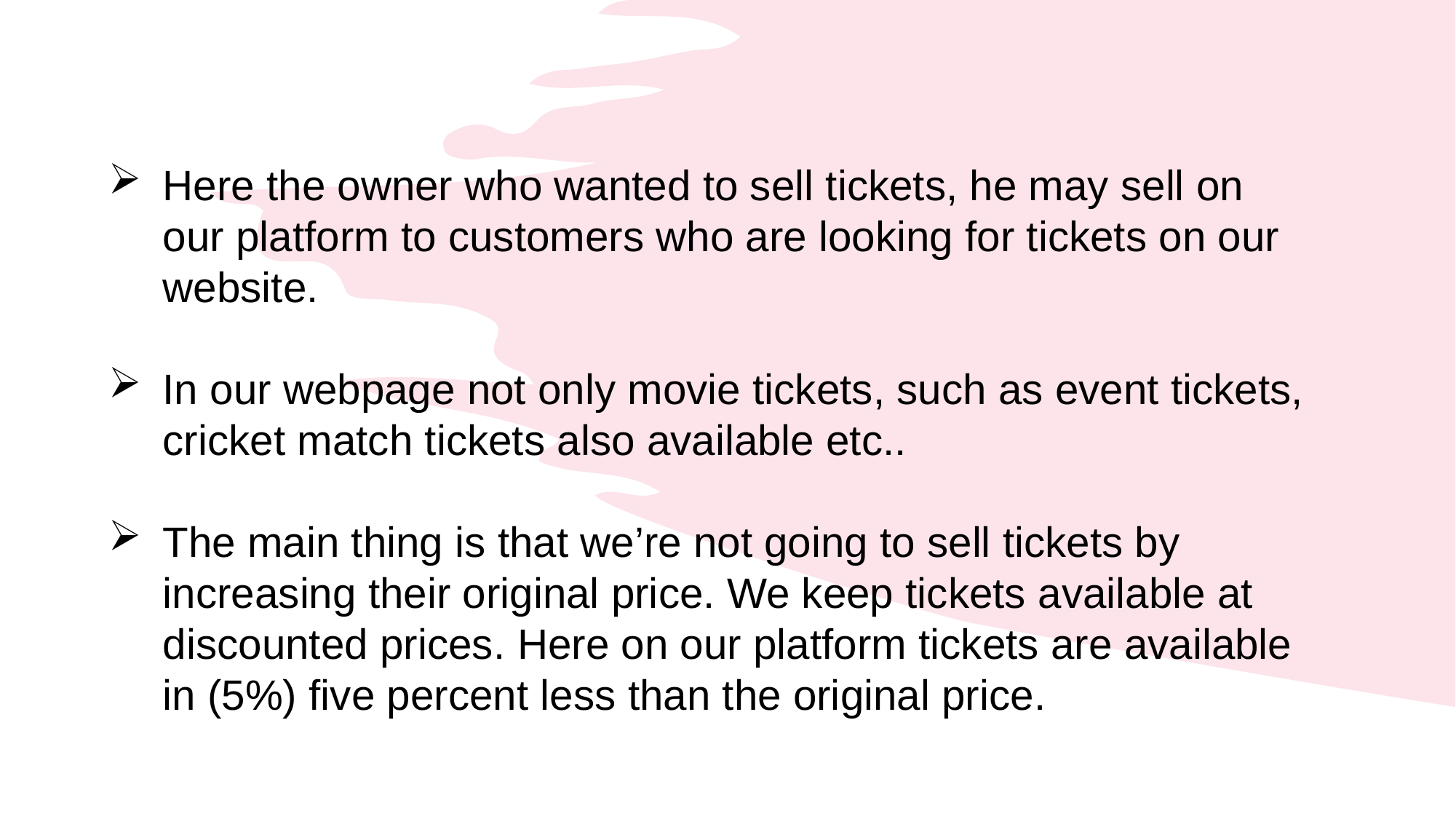

Here the owner who wanted to sell tickets, he may sell on our platform to customers who are looking for tickets on our website.

In our webpage not only movie tickets, such as event tickets, cricket match tickets also available etc..

The main thing is that we’re not going to sell tickets by increasing their original price. We keep tickets available at discounted prices. Here on our platform tickets are available in (5%) five percent less than the original price.